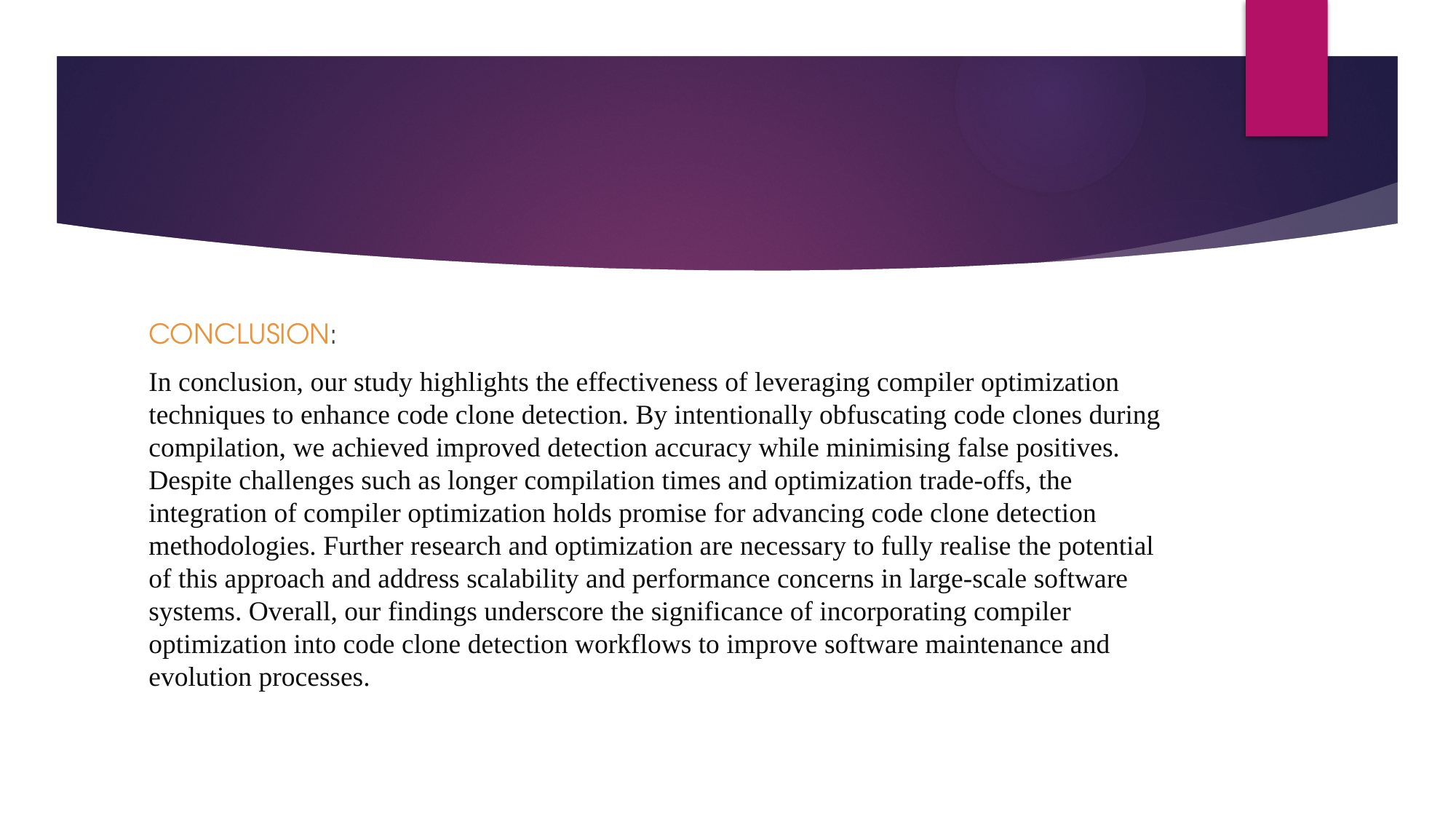

CONCLUSION:
In conclusion, our study highlights the effectiveness of leveraging compiler optimization techniques to enhance code clone detection. By intentionally obfuscating code clones during compilation, we achieved improved detection accuracy while minimising false positives. Despite challenges such as longer compilation times and optimization trade-offs, the integration of compiler optimization holds promise for advancing code clone detection methodologies. Further research and optimization are necessary to fully realise the potential of this approach and address scalability and performance concerns in large-scale software systems. Overall, our findings underscore the significance of incorporating compiler optimization into code clone detection workflows to improve software maintenance and evolution processes.